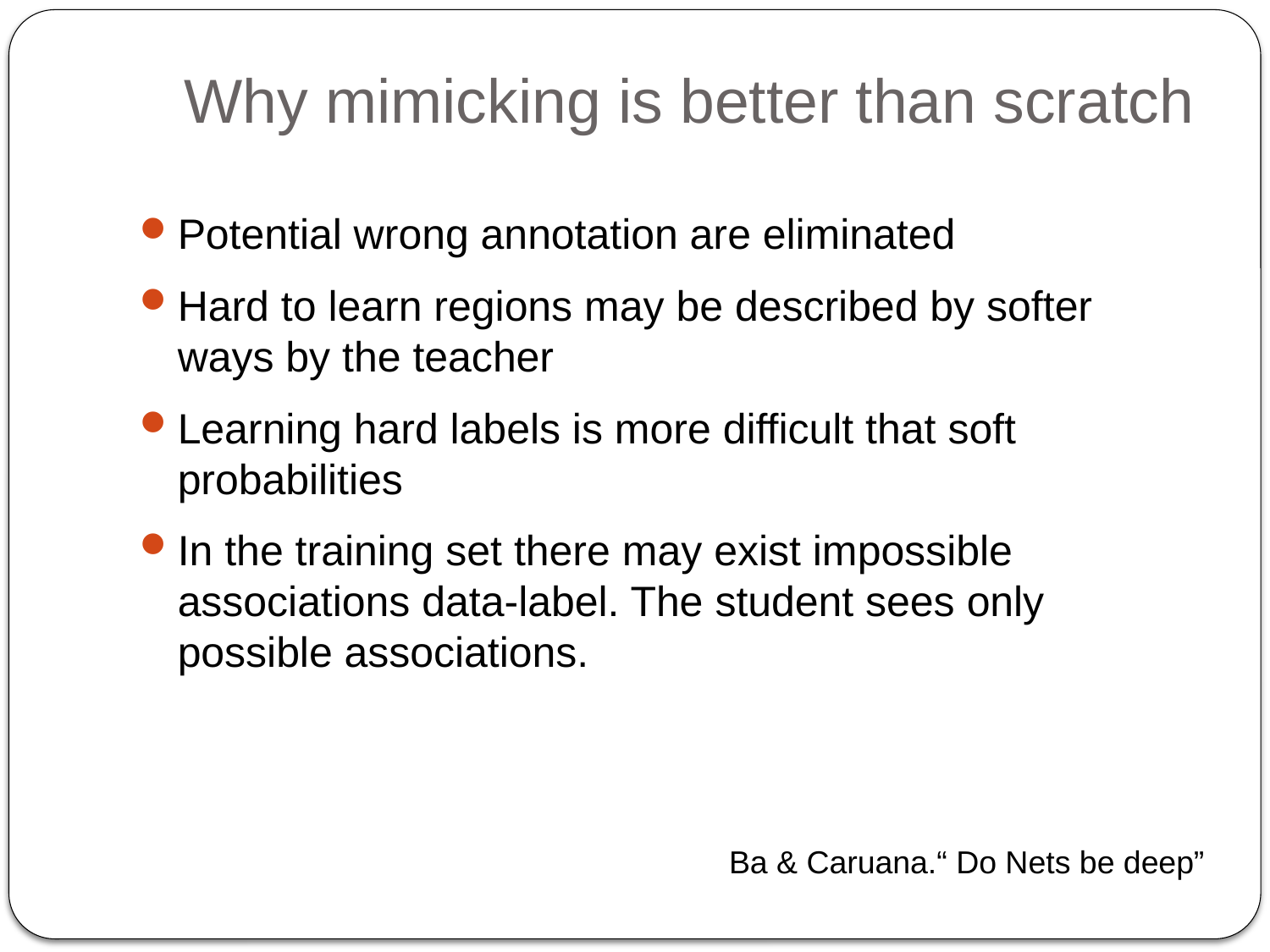

# Why mimicking is better than scratch
Potential wrong annotation are eliminated
Hard to learn regions may be described by softer ways by the teacher
Learning hard labels is more difficult that soft probabilities
In the training set there may exist impossible associations data-label. The student sees only possible associations.
Ba & Caruana.“ Do Nets be deep”